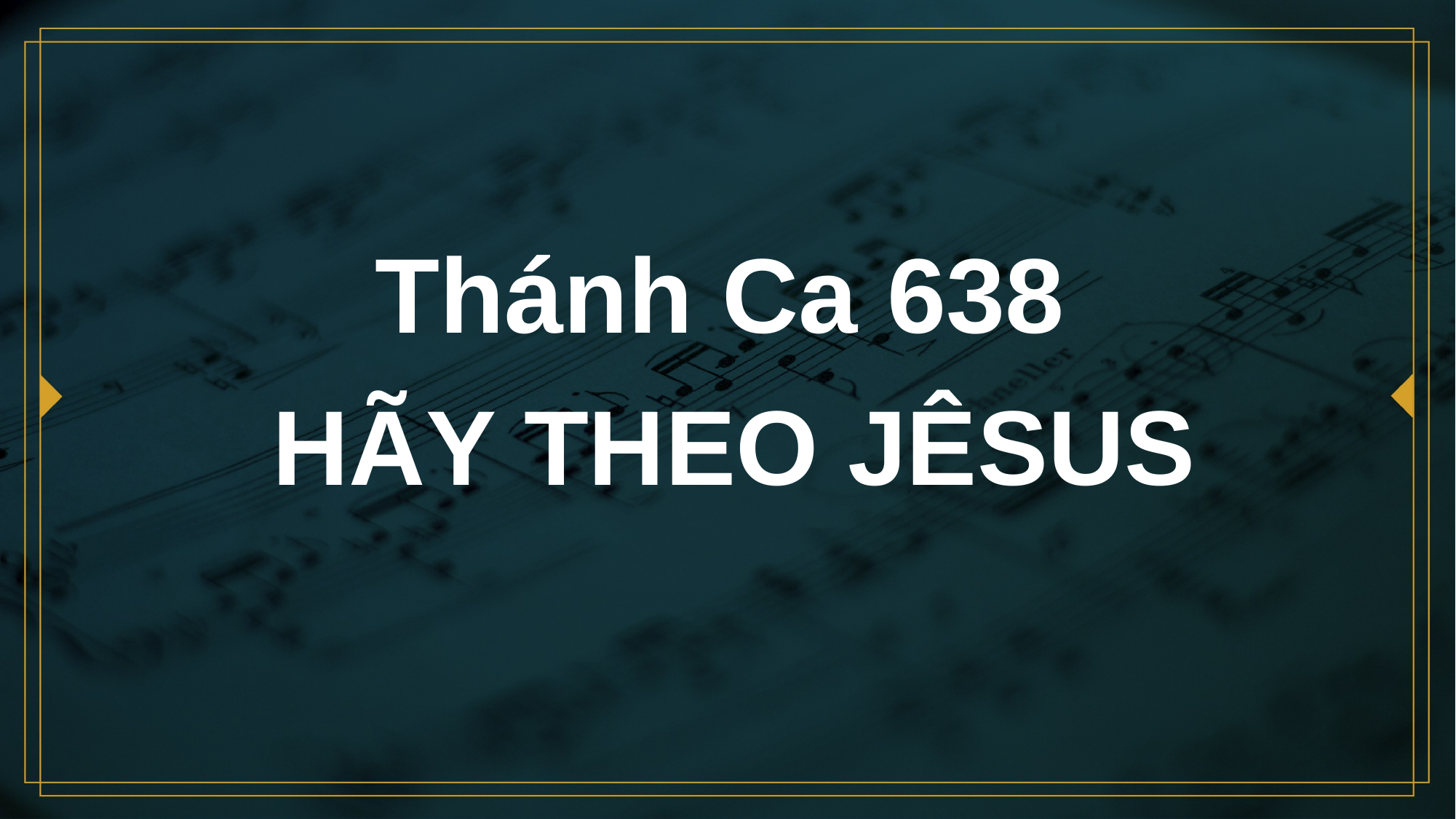

# Thánh Ca 638 HÃY THEO JÊSUS